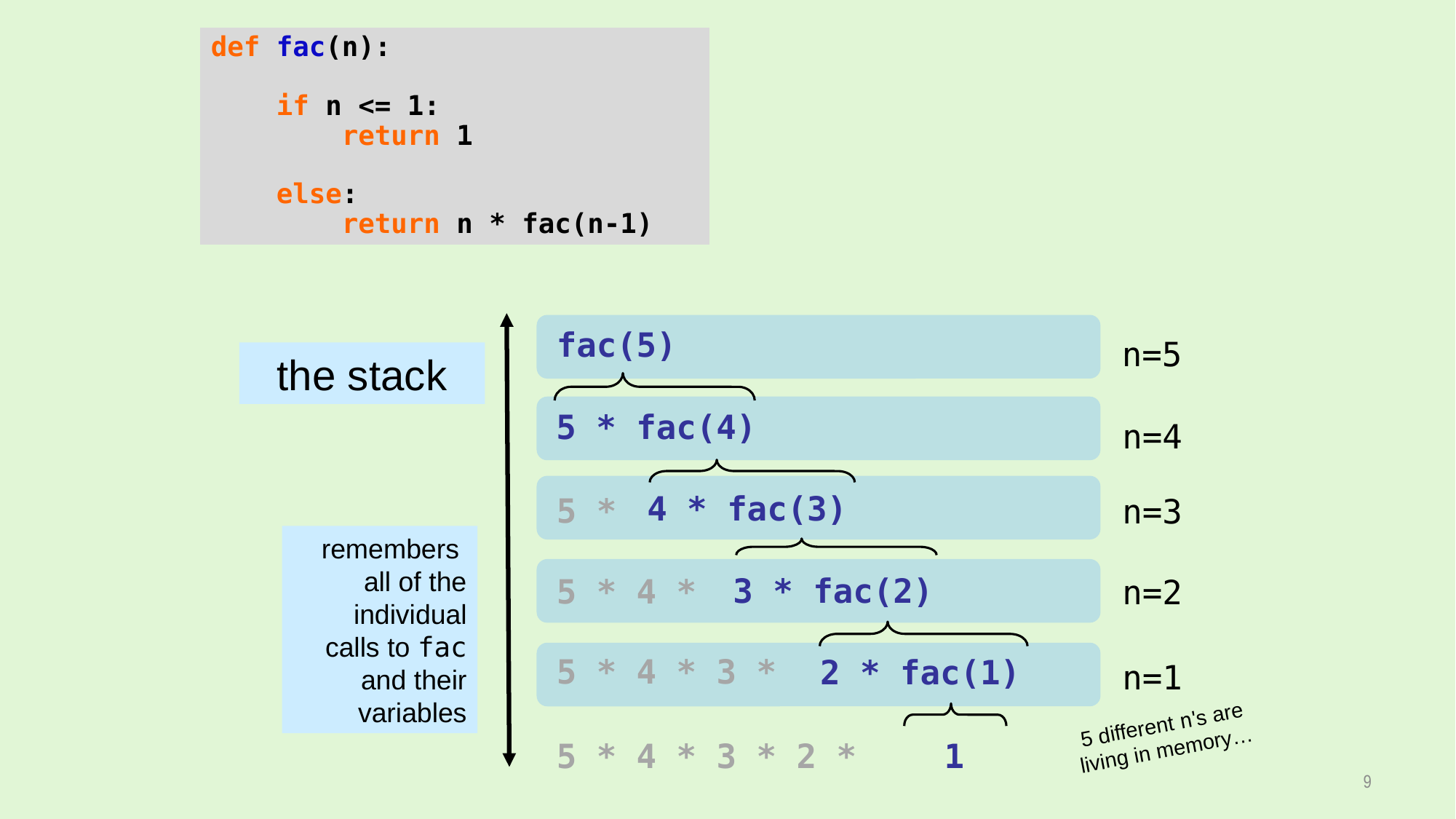

def fac(n):

    if n <= 1:
        return 1

    else:
        return n * fac(n-1)

fac(5)
n=5
the stack

5 * fac(4)
n=4

4 * fac(3)
5 *
n=3
remembers
all of the individual calls to fac
and their variables

3 * fac(2)
5 * 4 *
n=2

5 * 4 * 3 *
2 * fac(1)
n=1

5 different n's are living in memory…
1
5 * 4 * 3 * 2 *
9